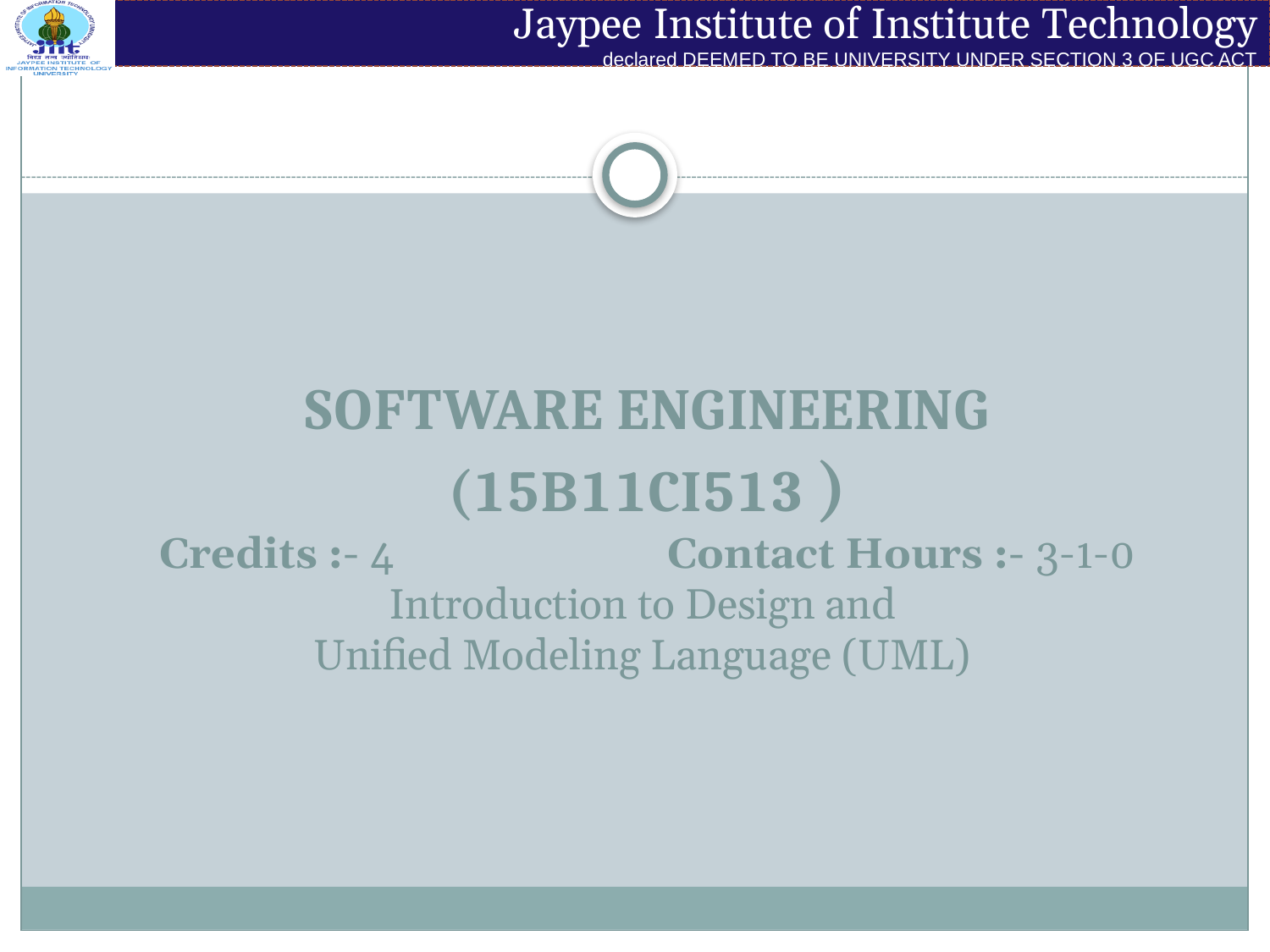

# SOFTWARE ENGINEERING (15B11CI513 ) Credits :- 4			Contact Hours :- 3-1-0 Introduction to Design and Unified Modeling Language (UML)